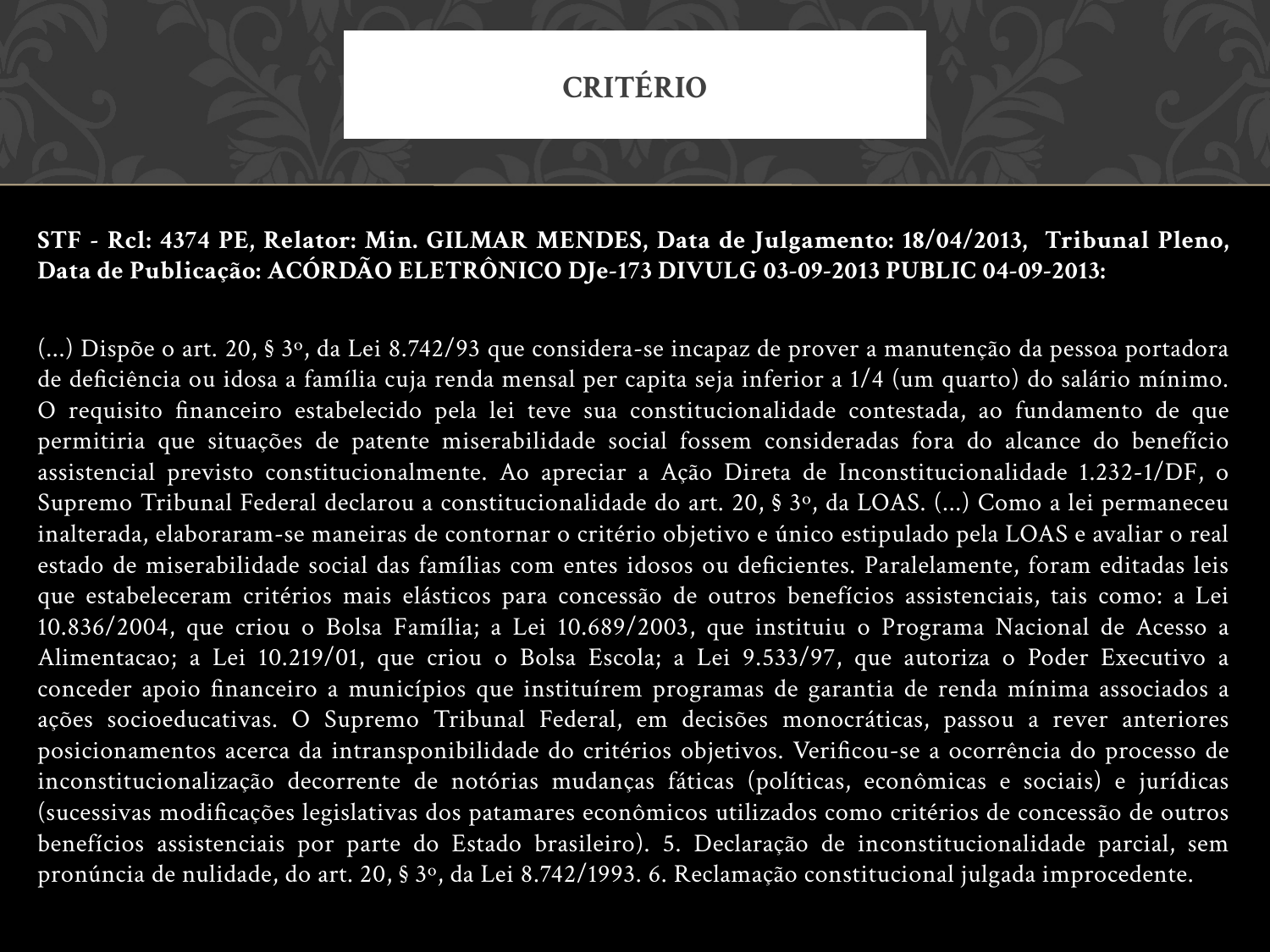

# CRITÉRIO
STF - Rcl: 4374 PE, Relator: Min. GILMAR MENDES, Data de Julgamento: 18/04/2013,  Tribunal Pleno, Data de Publicação: ACÓRDÃO ELETRÔNICO DJe-173 DIVULG 03-09-2013 PUBLIC 04-09-2013:

(...) Dispõe o art. 20, § 3º, da Lei 8.742/93 que considera-se incapaz de prover a manutenção da pessoa portadora de deficiência ou idosa a família cuja renda mensal per capita seja inferior a 1/4 (um quarto) do salário mínimo. O requisito financeiro estabelecido pela lei teve sua constitucionalidade contestada, ao fundamento de que permitiria que situações de patente miserabilidade social fossem consideradas fora do alcance do benefício assistencial previsto constitucionalmente. Ao apreciar a Ação Direta de Inconstitucionalidade 1.232-1/DF, o Supremo Tribunal Federal declarou a constitucionalidade do art. 20, § 3º, da LOAS. (...) Como a lei permaneceu inalterada, elaboraram-se maneiras de contornar o critério objetivo e único estipulado pela LOAS e avaliar o real estado de miserabilidade social das famílias com entes idosos ou deficientes. Paralelamente, foram editadas leis que estabeleceram critérios mais elásticos para concessão de outros benefícios assistenciais, tais como: a Lei 10.836/2004, que criou o Bolsa Família; a Lei 10.689/2003, que instituiu o Programa Nacional de Acesso a Alimentacao; a Lei 10.219/01, que criou o Bolsa Escola; a Lei 9.533/97, que autoriza o Poder Executivo a conceder apoio financeiro a municípios que instituírem programas de garantia de renda mínima associados a ações socioeducativas. O Supremo Tribunal Federal, em decisões monocráticas, passou a rever anteriores posicionamentos acerca da intransponibilidade do critérios objetivos. Verificou-se a ocorrência do processo de inconstitucionalização decorrente de notórias mudanças fáticas (políticas, econômicas e sociais) e jurídicas (sucessivas modificações legislativas dos patamares econômicos utilizados como critérios de concessão de outros benefícios assistenciais por parte do Estado brasileiro). 5. Declaração de inconstitucionalidade parcial, sem pronúncia de nulidade, do art. 20, § 3º, da Lei 8.742/1993. 6. Reclamação constitucional julgada improcedente.